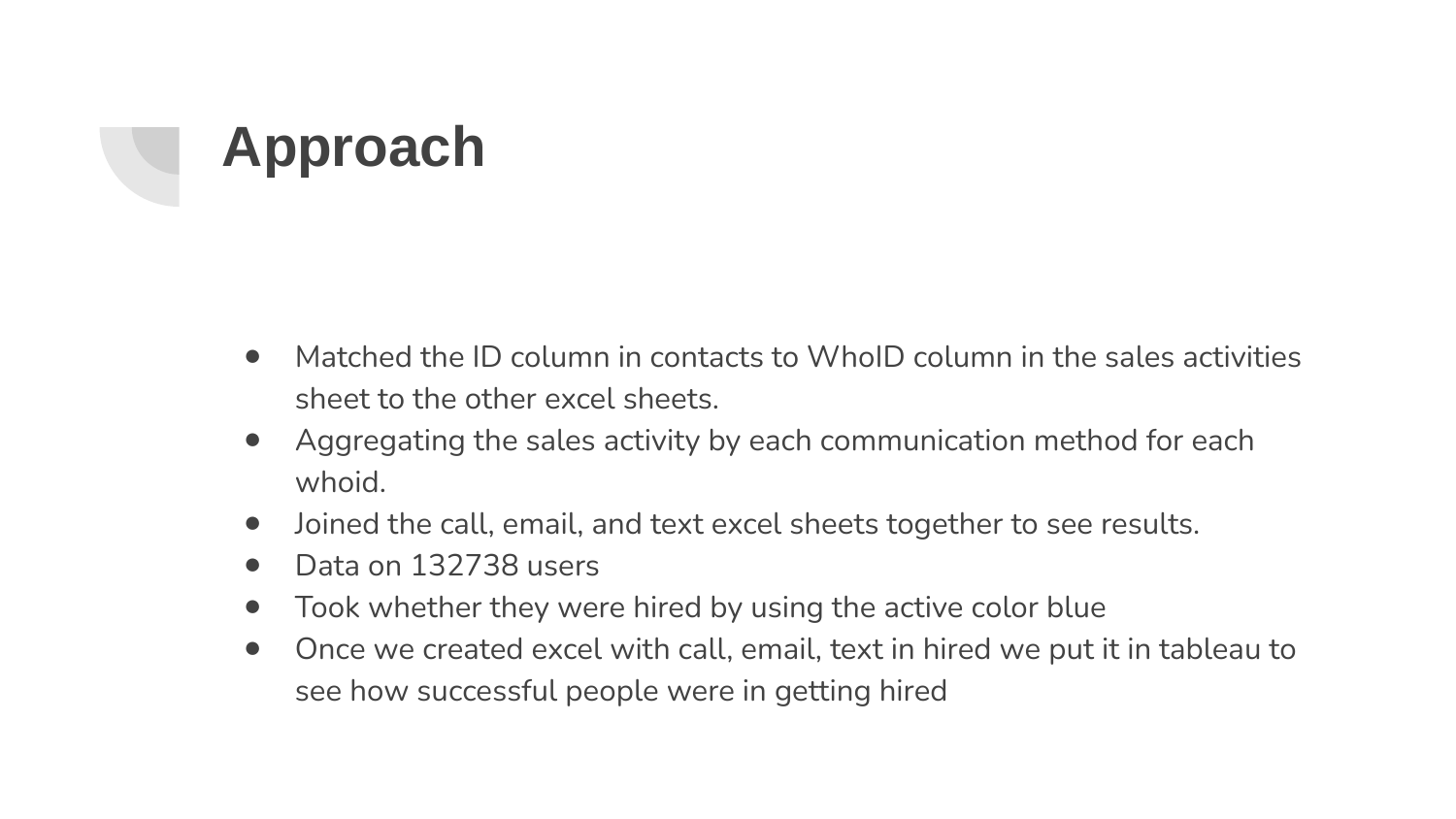

# Approach
Matched the ID column in contacts to WhoID column in the sales activities sheet to the other excel sheets.
Aggregating the sales activity by each communication method for each whoid.
Joined the call, email, and text excel sheets together to see results.
Data on 132738 users
Took whether they were hired by using the active color blue
Once we created excel with call, email, text in hired we put it in tableau to see how successful people were in getting hired